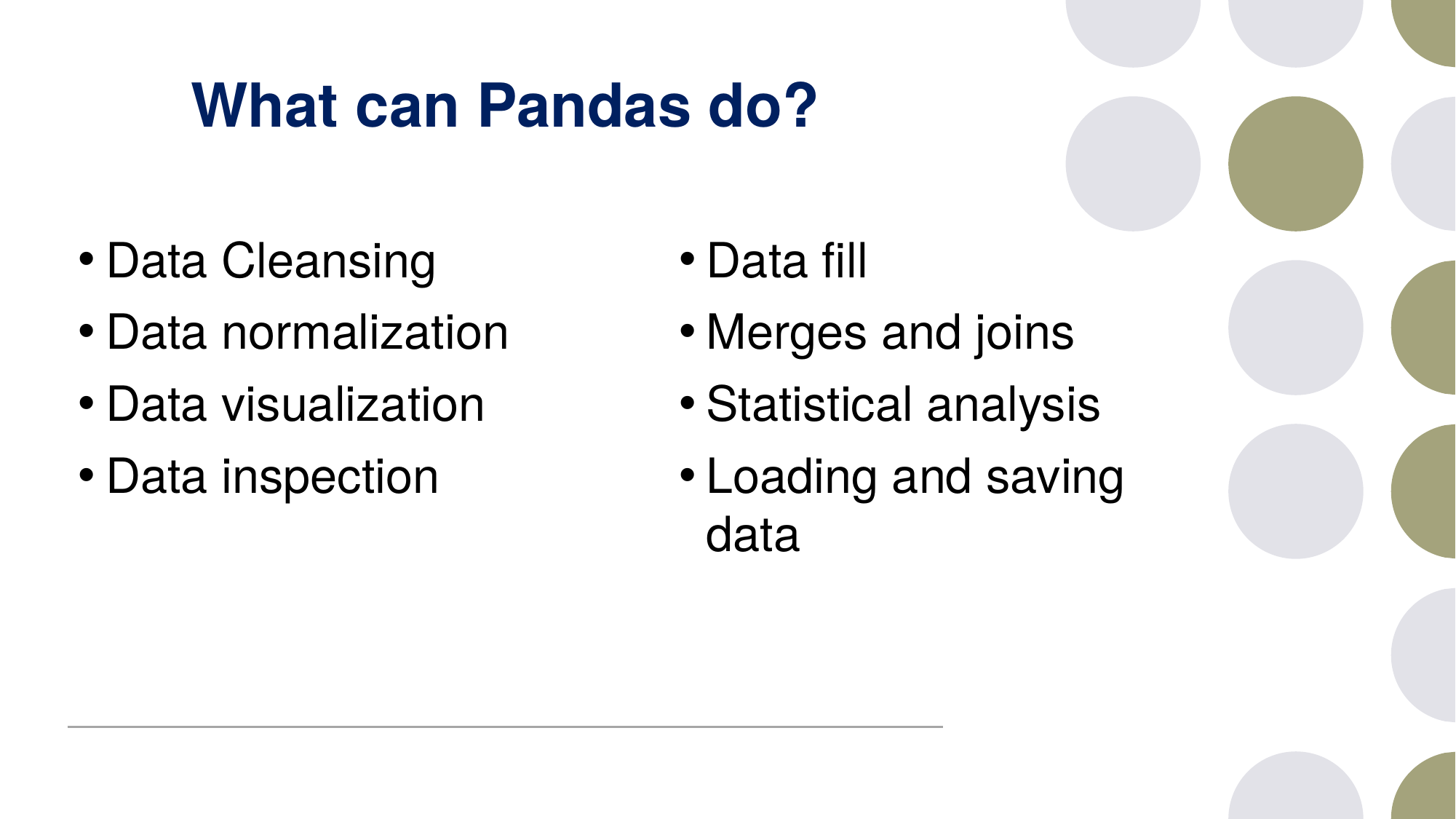

# What can Pandas do?
Data Cleansing
Data normalization
Data visualization
Data inspection
Data fill
Merges and joins
Statistical analysis
Loading and saving data